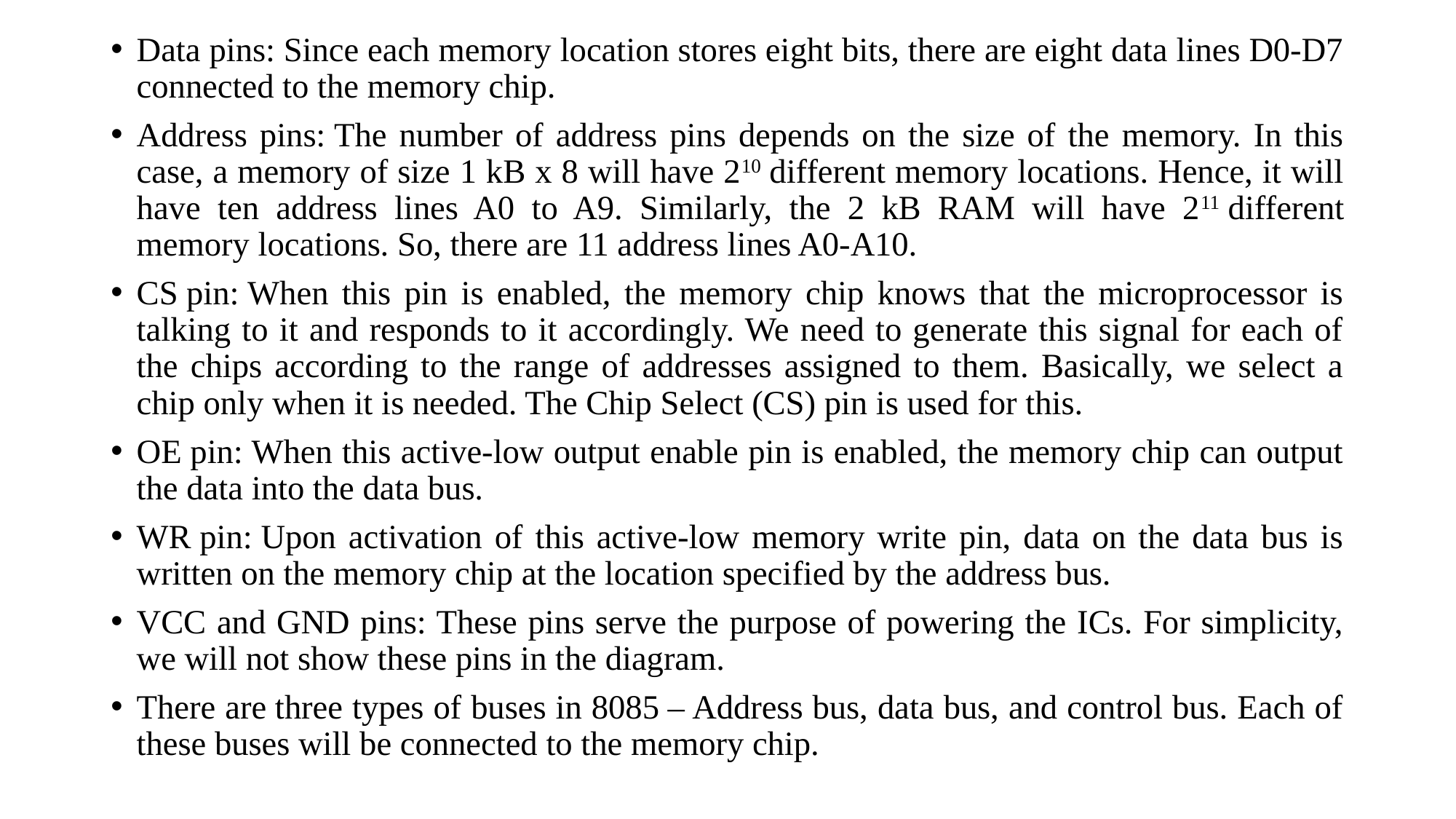

Data pins: Since each memory location stores eight bits, there are eight data lines D0-D7 connected to the memory chip.
Address pins: The number of address pins depends on the size of the memory. In this case, a memory of size 1 kB x 8 will have 210 different memory locations. Hence, it will have ten address lines A0 to A9. Similarly, the 2 kB RAM will have 211 different memory locations. So, there are 11 address lines A0-A10.
CS pin: When this pin is enabled, the memory chip knows that the microprocessor is talking to it and responds to it accordingly. We need to generate this signal for each of the chips according to the range of addresses assigned to them. Basically, we select a chip only when it is needed. The Chip Select (CS) pin is used for this.
OE pin: When this active-low output enable pin is enabled, the memory chip can output the data into the data bus.
WR pin: Upon activation of this active-low memory write pin, data on the data bus is written on the memory chip at the location specified by the address bus.
VCC and GND pins: These pins serve the purpose of powering the ICs. For simplicity, we will not show these pins in the diagram.
There are three types of buses in 8085 – Address bus, data bus, and control bus. Each of these buses will be connected to the memory chip.